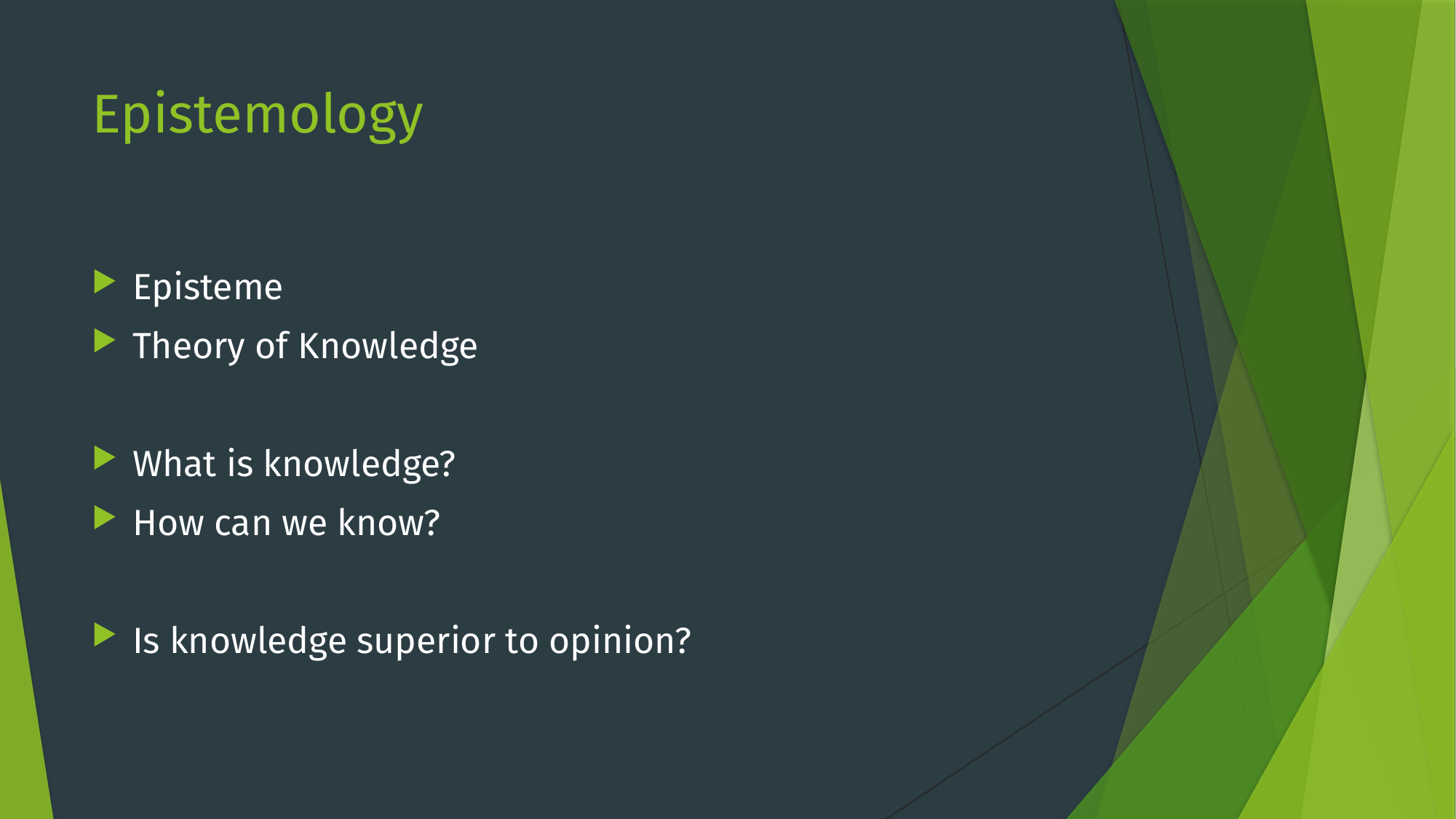

# Epistemology
Episteme
Theory of Knowledge

What is knowledge?
How can we know?

Is knowledge superior to opinion?